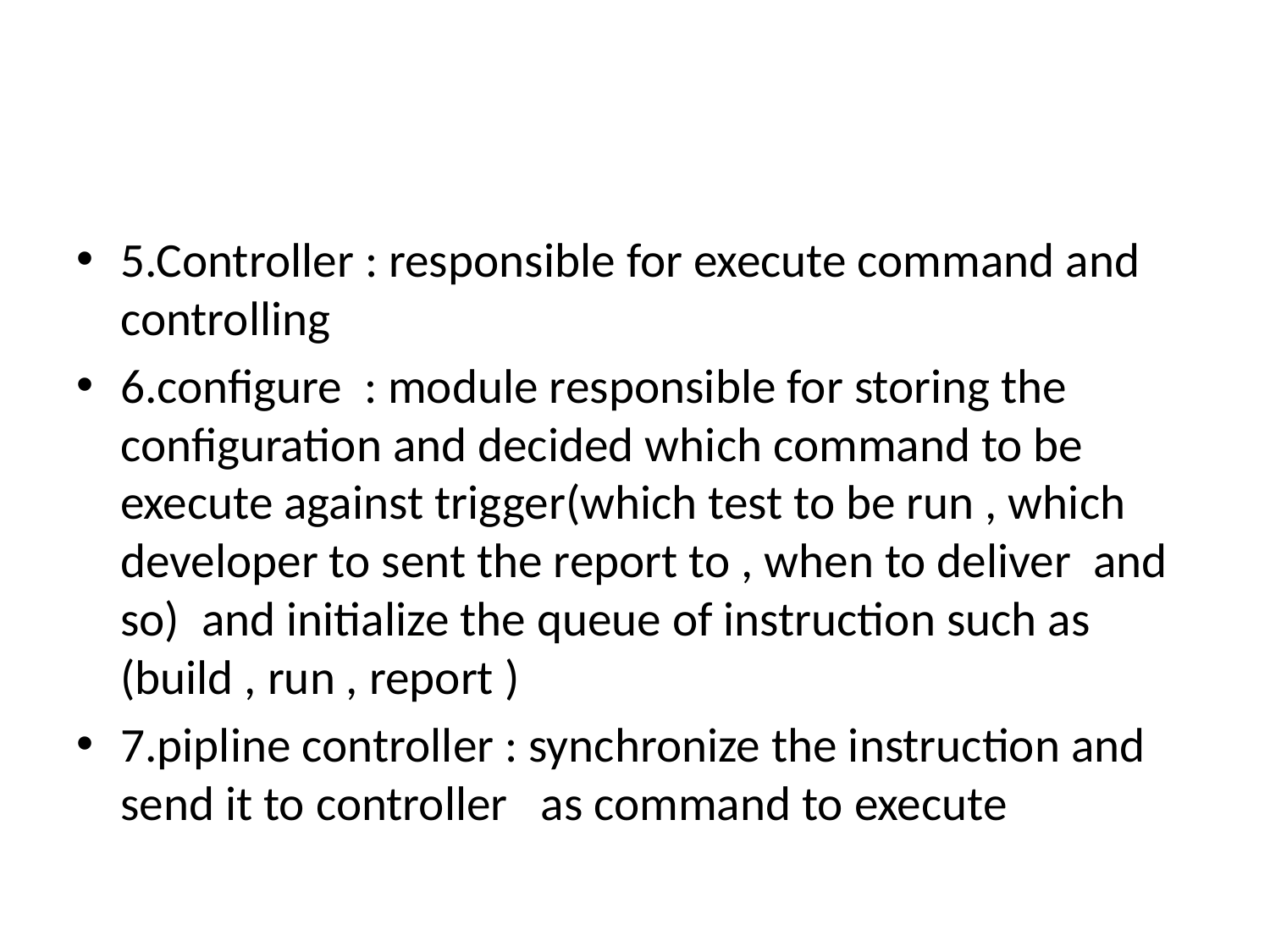

#
5.Controller : responsible for execute command and controlling
6.configure  : module responsible for storing the configuration and decided which command to be execute against trigger(which test to be run , which developer to sent the report to , when to deliver  and so)  and initialize the queue of instruction such as (build , run , report )
7.pipline controller : synchronize the instruction and send it to controller   as command to execute